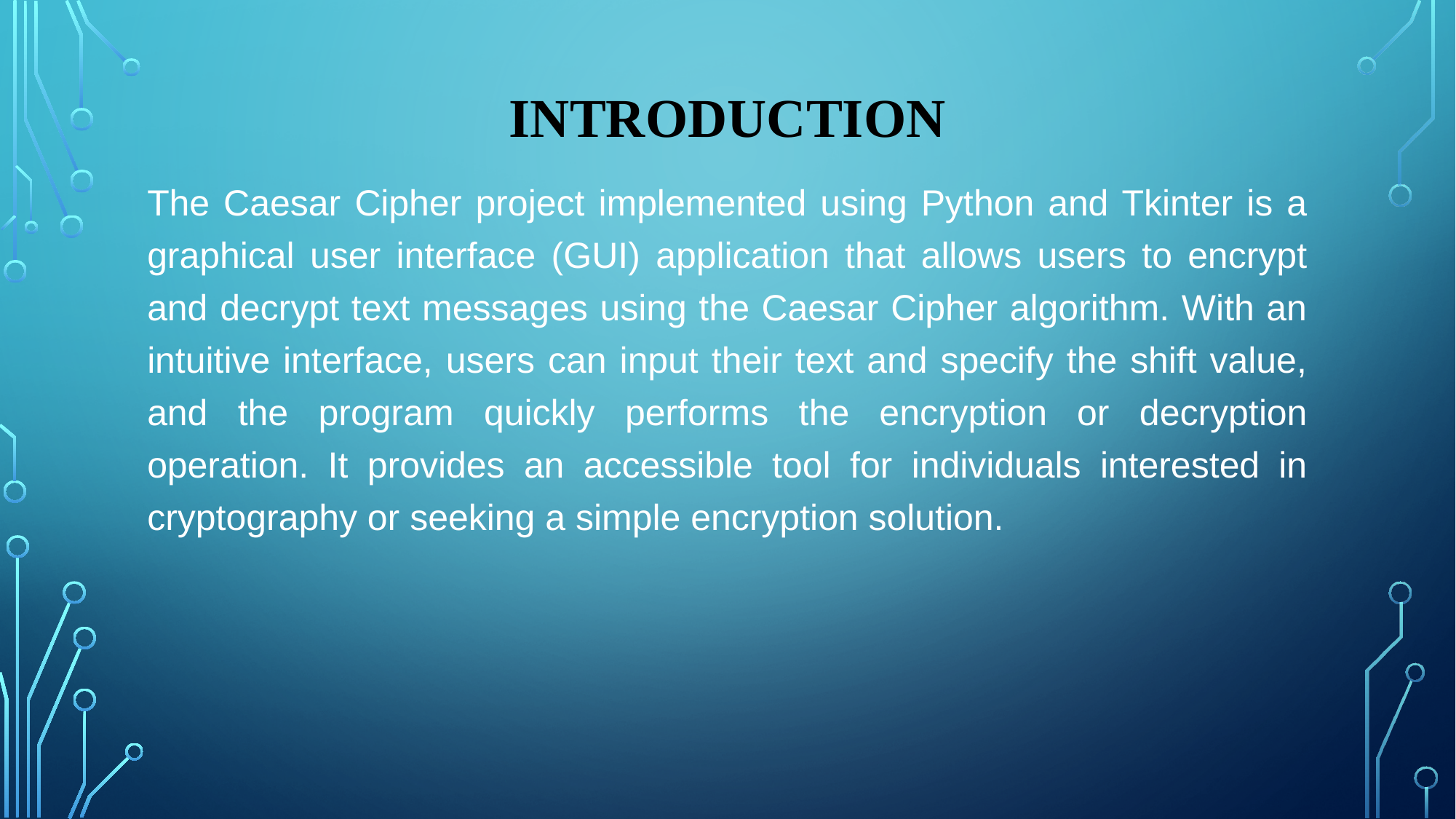

# Introduction
The Caesar Cipher project implemented using Python and Tkinter is a graphical user interface (GUI) application that allows users to encrypt and decrypt text messages using the Caesar Cipher algorithm. With an intuitive interface, users can input their text and specify the shift value, and the program quickly performs the encryption or decryption operation. It provides an accessible tool for individuals interested in cryptography or seeking a simple encryption solution.